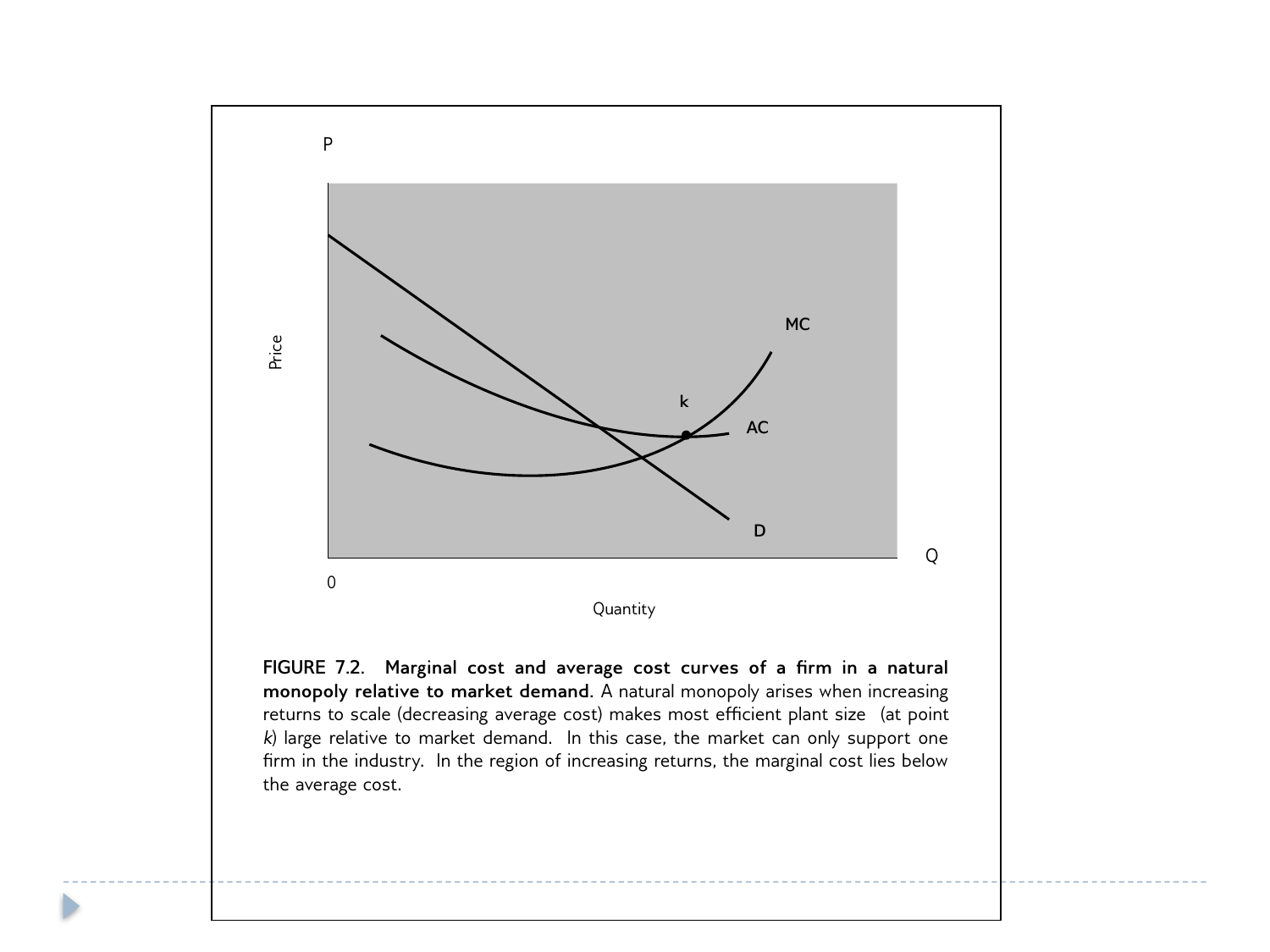

P

MC
Price
k
AC

D
Q

0
Quantity
FIGURE 7.2.  Marginal cost and average cost curves of a firm in a natural monopoly relative to market demand. A natural monopoly arises when increasing returns to scale (decreasing average cost) makes most efficient plant size  (at point k) large relative to market demand.  In this case, the market can only support one firm in the industry.  In the region of increasing returns, the marginal cost lies below the average cost.